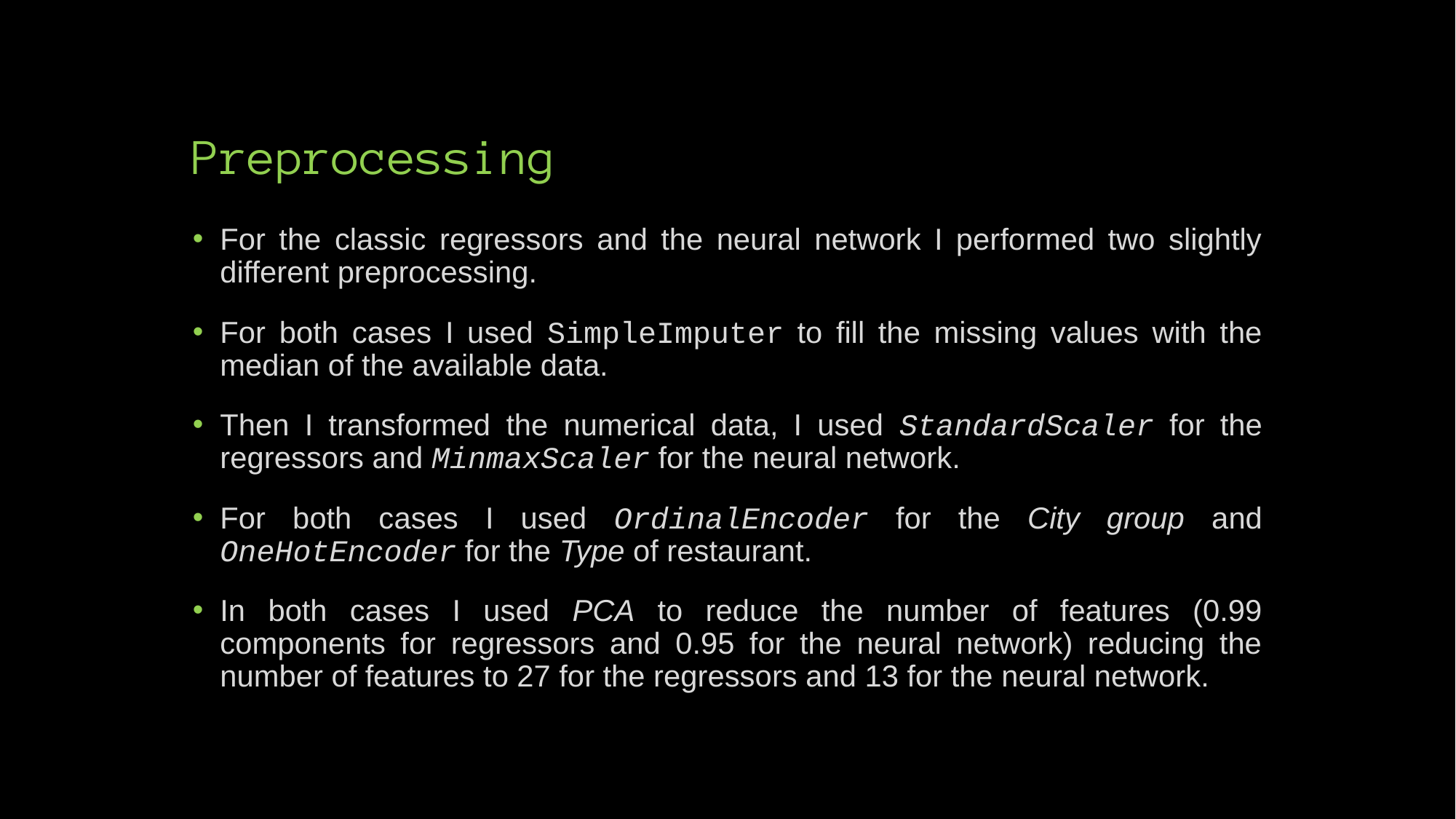

# Preprocessing
For the classic regressors and the neural network I performed two slightly different preprocessing.
For both cases I used SimpleImputer to fill the missing values with the median of the available data.
Then I transformed the numerical data, I used StandardScaler for the regressors and MinmaxScaler for the neural network.
For both cases I used OrdinalEncoder for the City group and OneHotEncoder for the Type of restaurant.
In both cases I used PCA to reduce the number of features (0.99 components for regressors and 0.95 for the neural network) reducing the number of features to 27 for the regressors and 13 for the neural network.